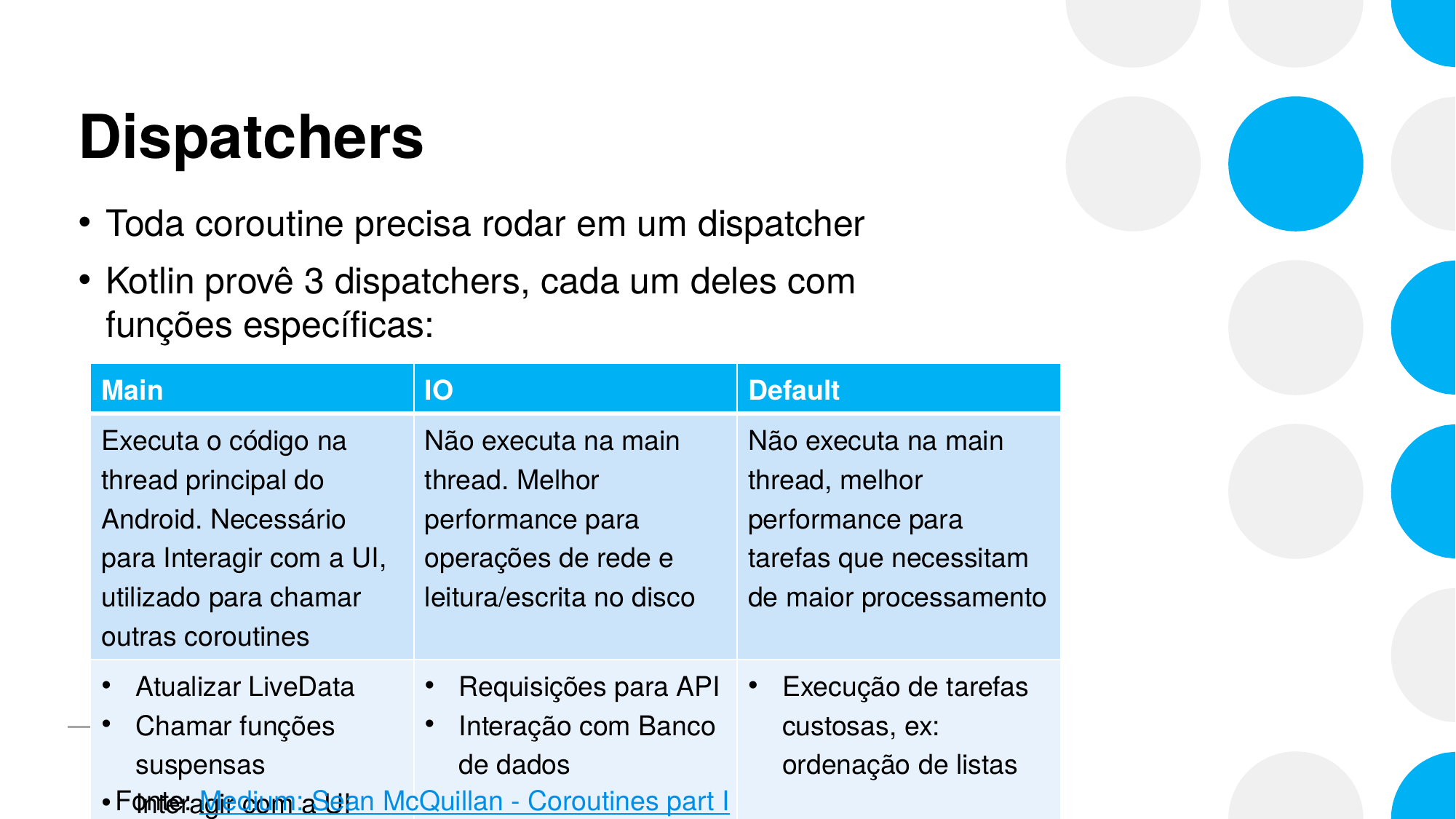

# Dispatchers
Toda coroutine precisa rodar em um dispatcher
Kotlin provê 3 dispatchers, cada um deles com funções específicas:

| Main | IO | Default |
| --- | --- | --- |
| Executa o código na thread principal do Android. Necessário para Interagir com a UI, utilizado para chamar outras coroutines | Não executa na main thread. Melhor performance para operações de rede e leitura/escrita no disco | Não executa na main thread, melhor performance para tarefas que necessitam de maior processamento |
| Atualizar LiveData Chamar funções suspensas Interagir com a UI | Requisições para API Interação com Banco de dados | Execução de tarefas custosas, ex: ordenação de listas |
Fonte: Medium: Sean McQuillan - Coroutines part I